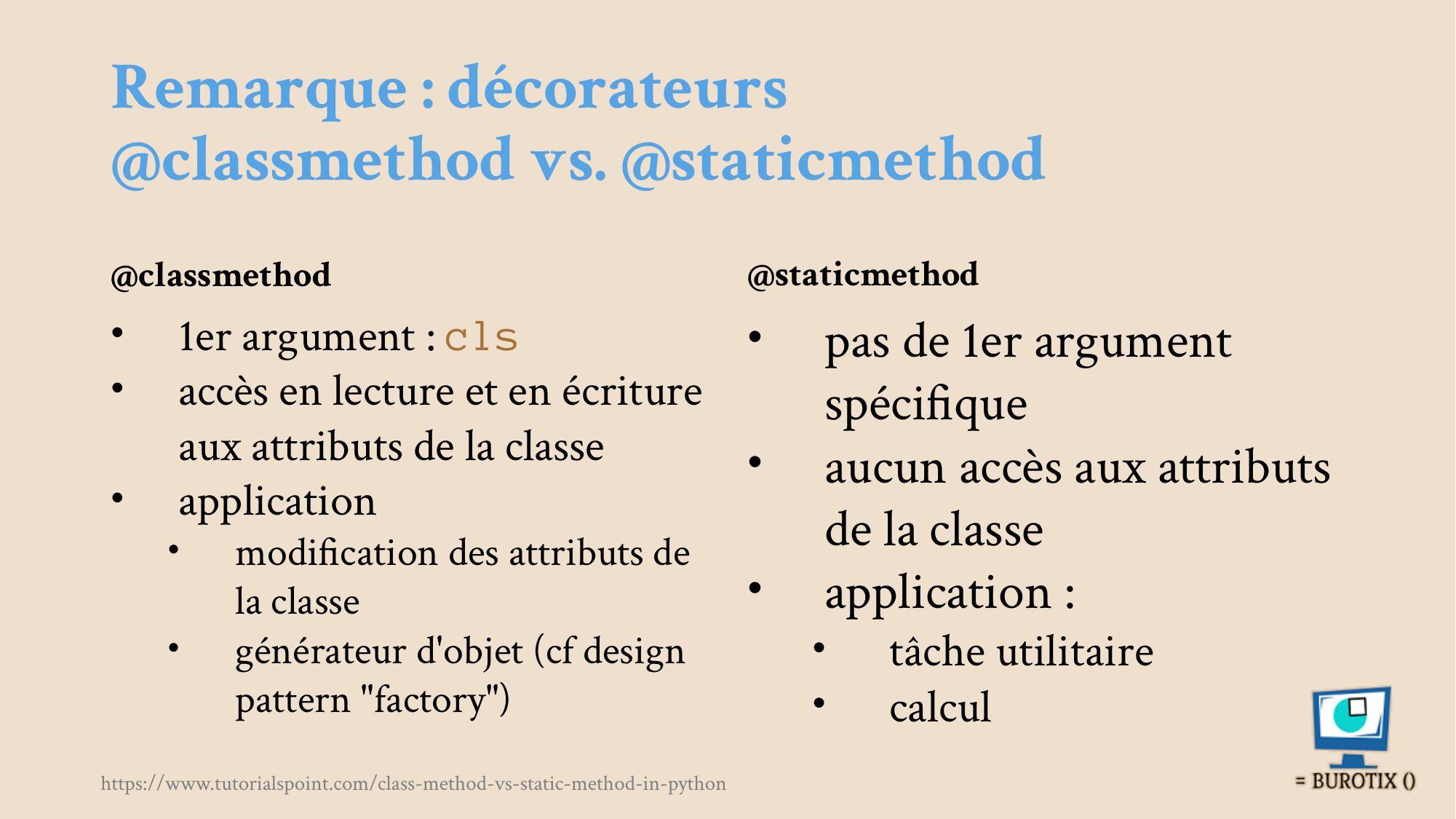

# Remarque : décorateurs @classmethod vs. @staticmethod
@classmethod
@staticmethod
1er argument : cls
accès en lecture et en écriture aux attributs de la classe
application
modification des attributs de la classe
générateur d'objet (cf design pattern "factory")
pas de 1er argument spécifique
aucun accès aux attributs de la classe
application :
tâche utilitaire
calcul

https://www.tutorialspoint.com/class-method-vs-static-method-in-python